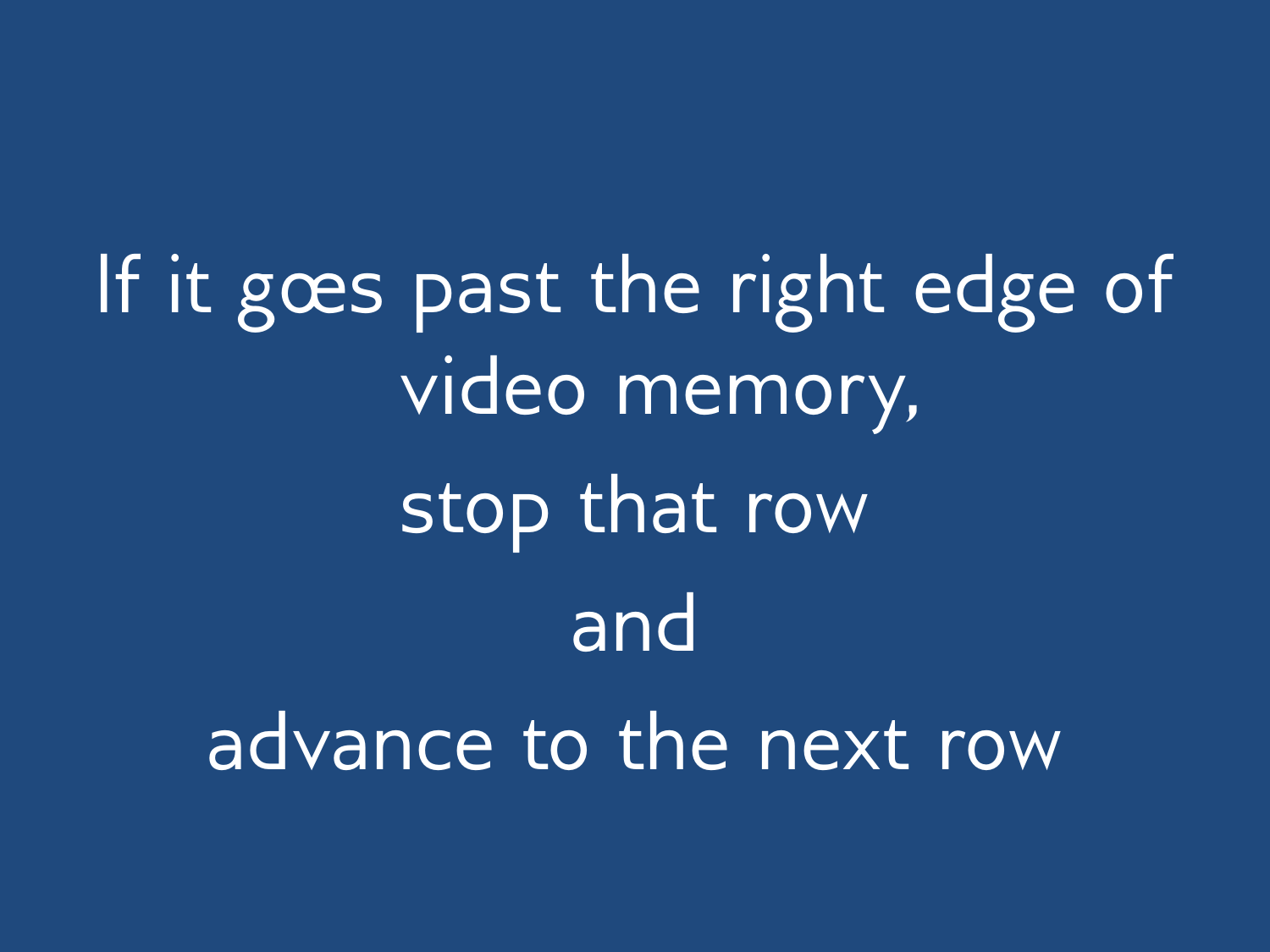

#
If it goes past the right edge of video memory,
stop that row
and
advance to the next row